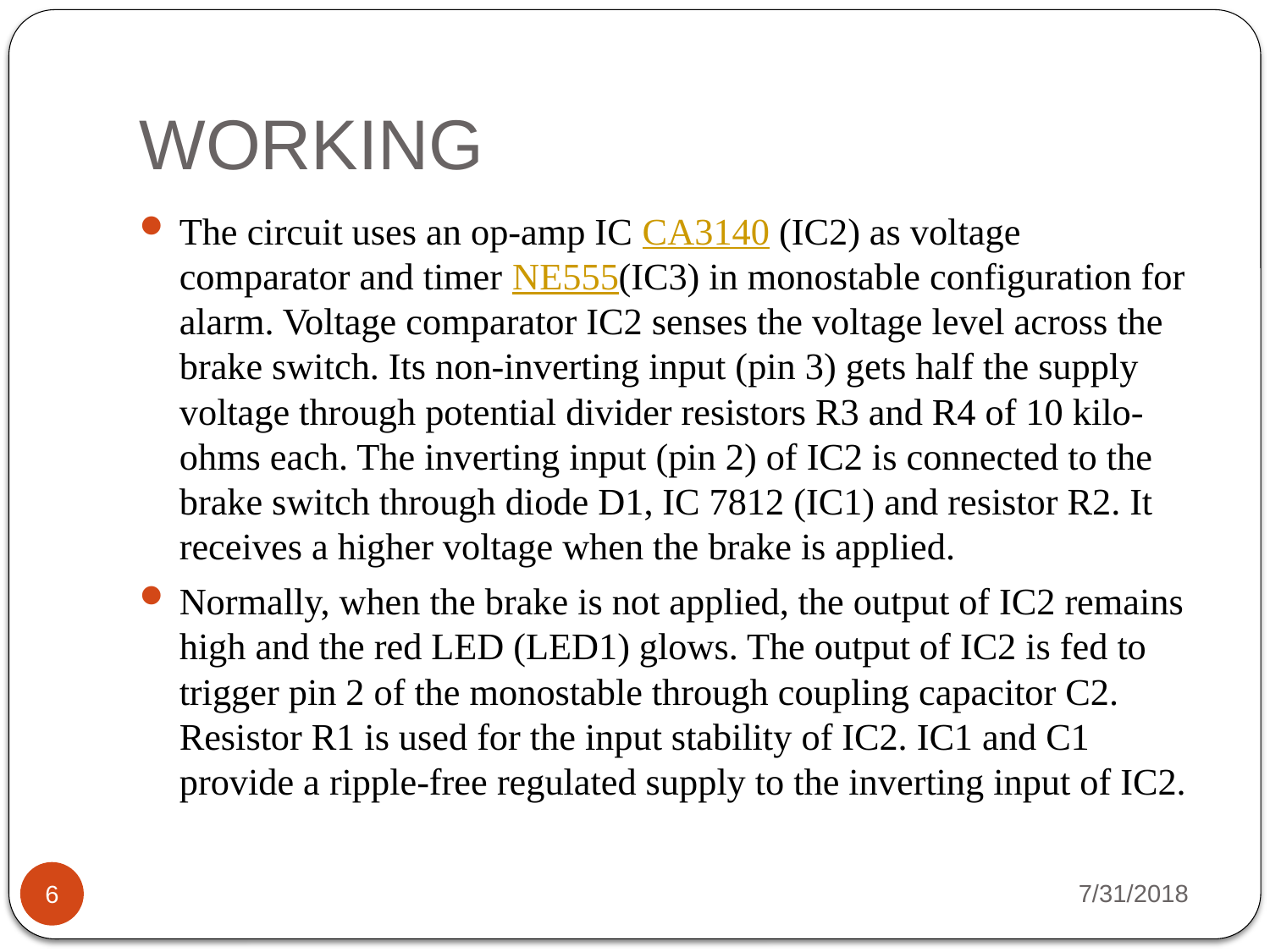

# WORKING
The circuit uses an op-amp IC CA3140 (IC2) as voltage comparator and timer NE555(IC3) in monostable configuration for alarm. Voltage comparator IC2 senses the voltage level across the brake switch. Its non-inverting input (pin 3) gets half the supply voltage through potential divider resistors R3 and R4 of 10 kilo-ohms each. The inverting input (pin 2) of IC2 is connected to the brake switch through diode D1, IC 7812 (IC1) and resistor R2. It receives a higher voltage when the brake is applied.
Normally, when the brake is not applied, the output of IC2 remains high and the red LED (LED1) glows. The output of IC2 is fed to trigger pin 2 of the monostable through coupling capacitor C2. Resistor R1 is used for the input stability of IC2. IC1 and C1 provide a ripple-free regulated supply to the inverting input of IC2.

7/31/2018
6